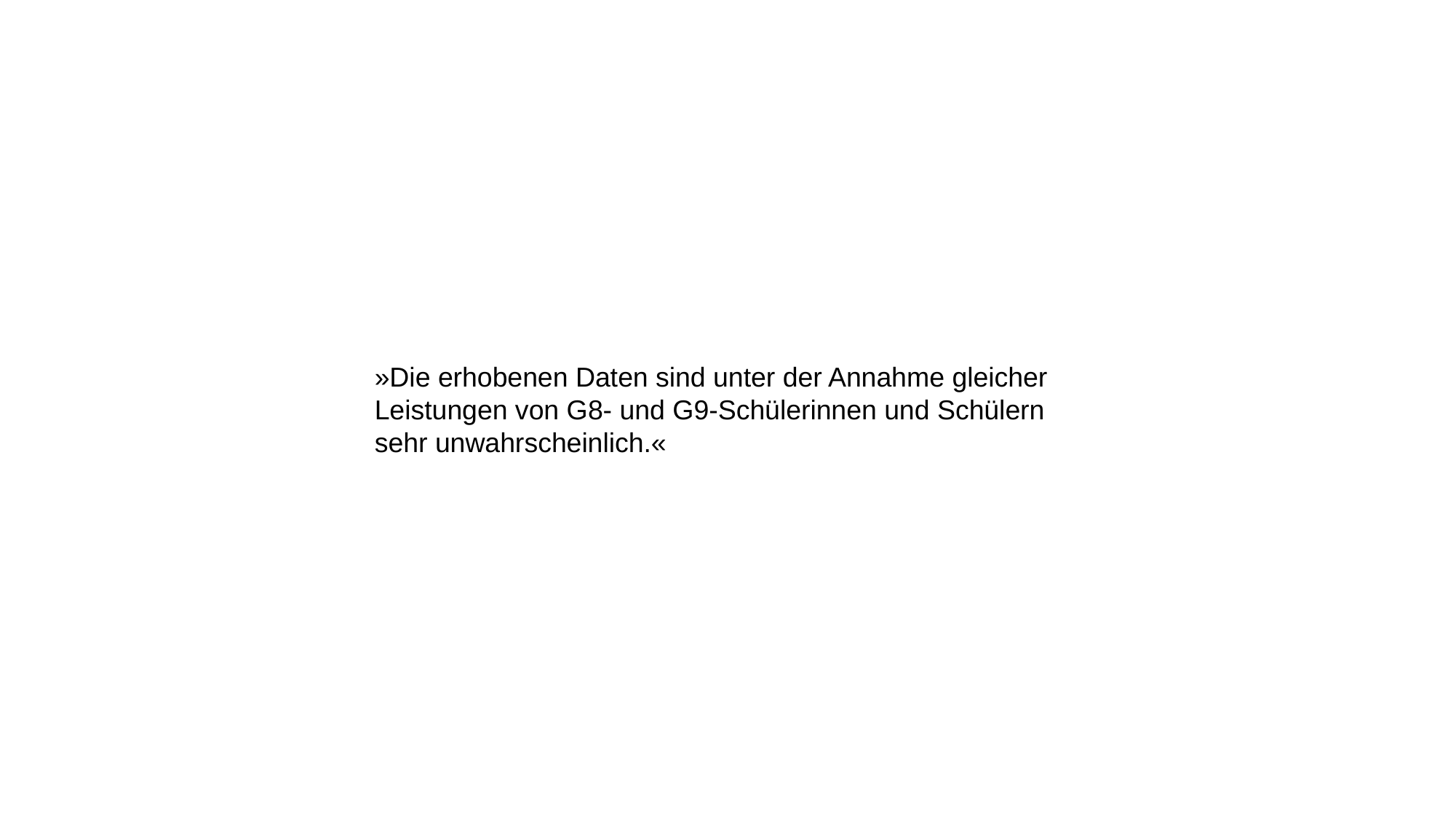

»Die erhobenen Daten sind unter der Annahme gleicher Leistungen von G8- und G9-Schülerinnen und Schülern sehr unwahrscheinlich.«